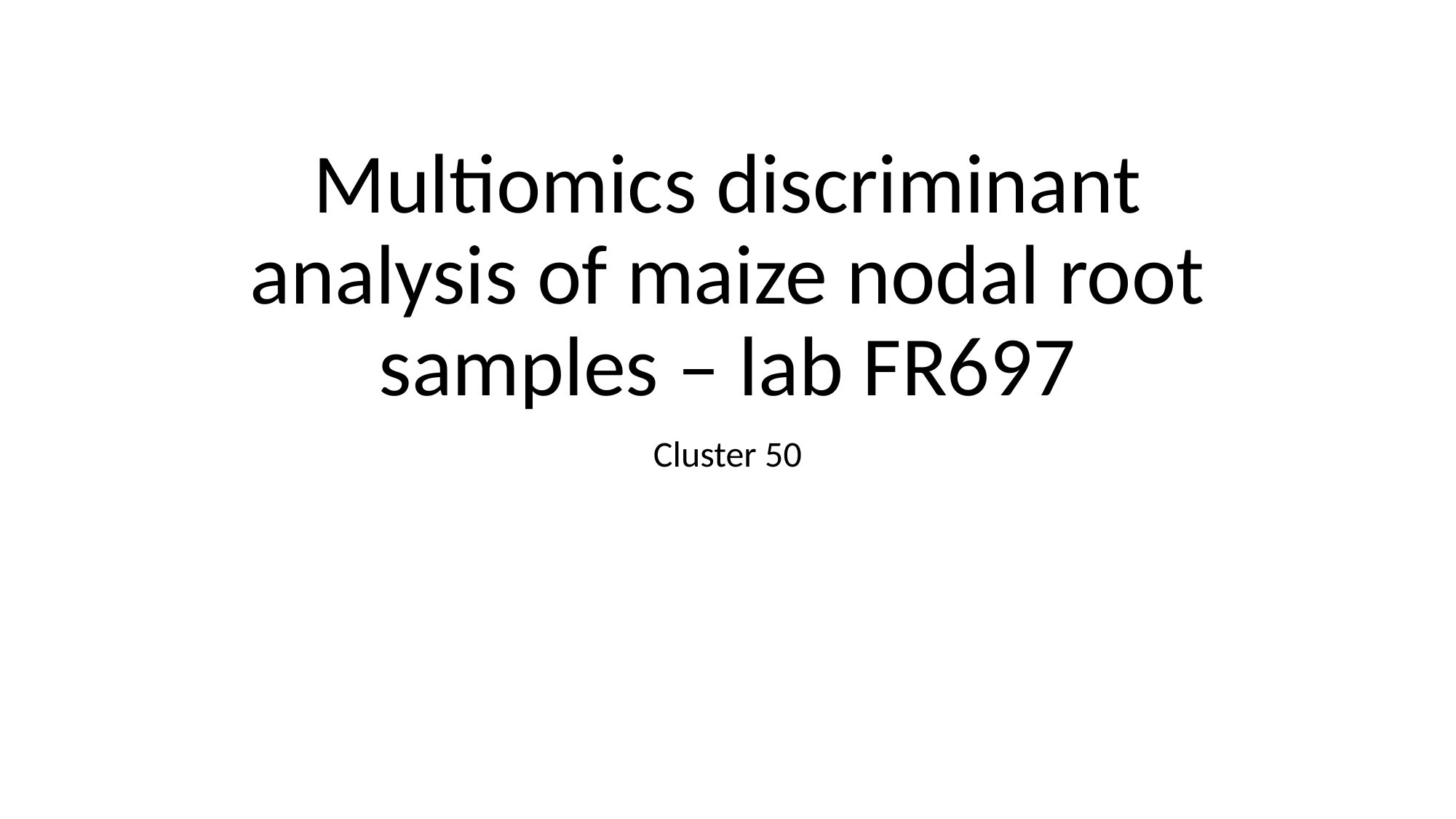

# Multiomics discriminant analysis of maize nodal root samples – lab FR697
Cluster 50